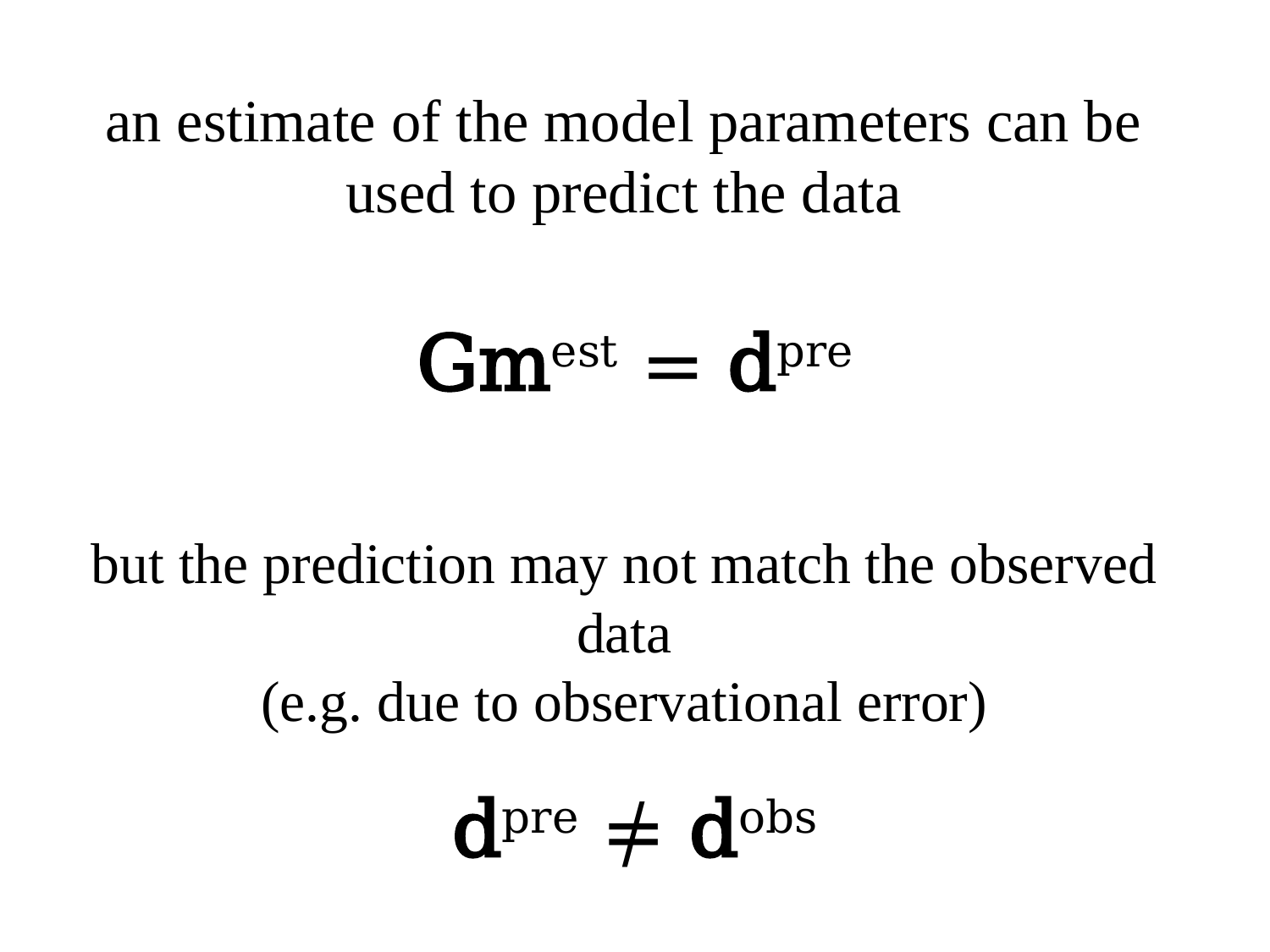

# an estimate of the model parameters can be used to predict the data
Gmest = dpre
but the prediction may not match the observed data
(e.g. due to observational error)
dpre ≠ dobs